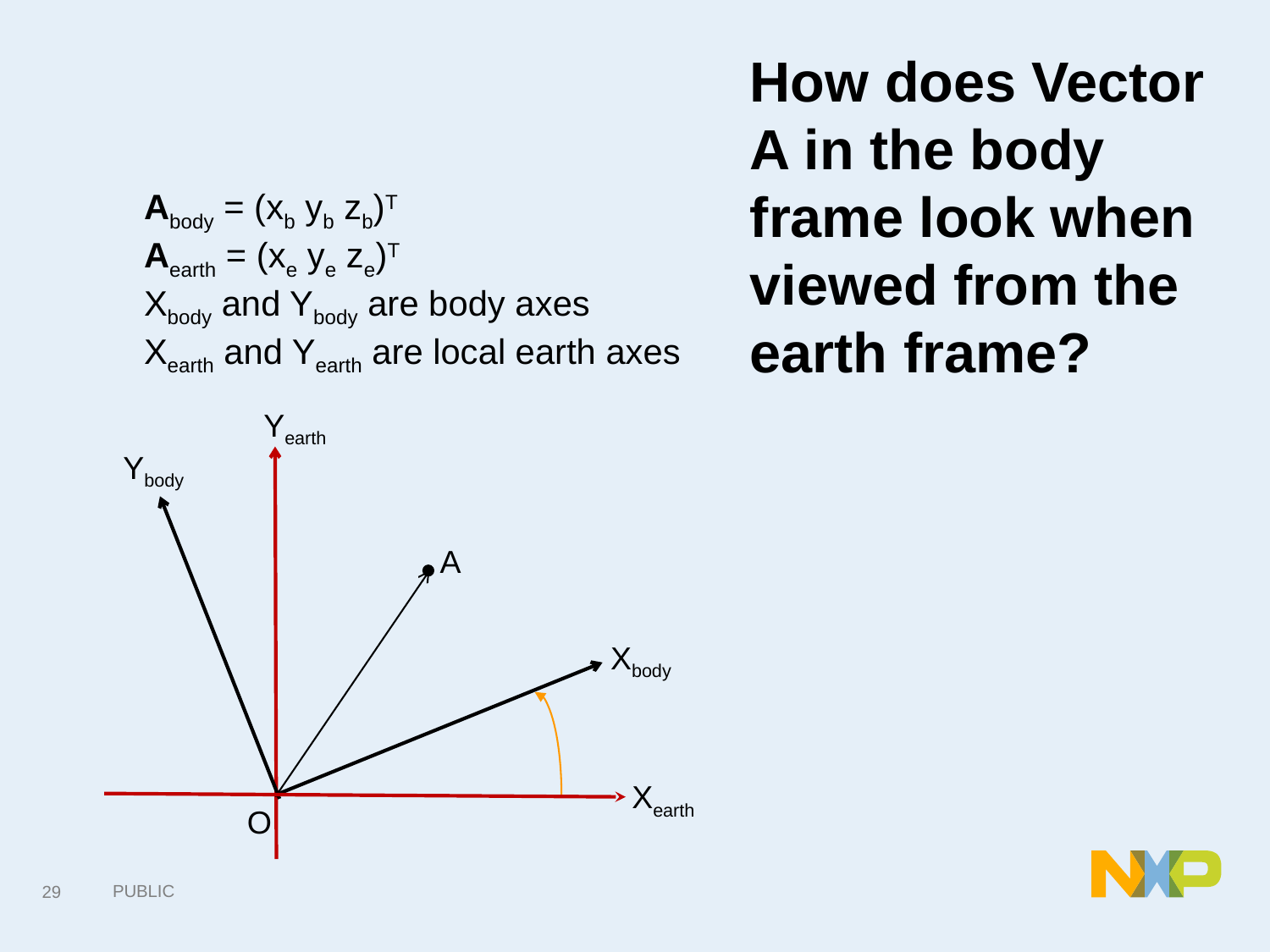

# How does Vector A in the body frame look when viewed from the earth frame?
Abody = (xb yb zb)T
Aearth = (xe ye ze)T
Xbody and Ybody are body axes
Xearth and Yearth are local earth axes
Yearth
Ybody
A

Xbody

Xearth
O